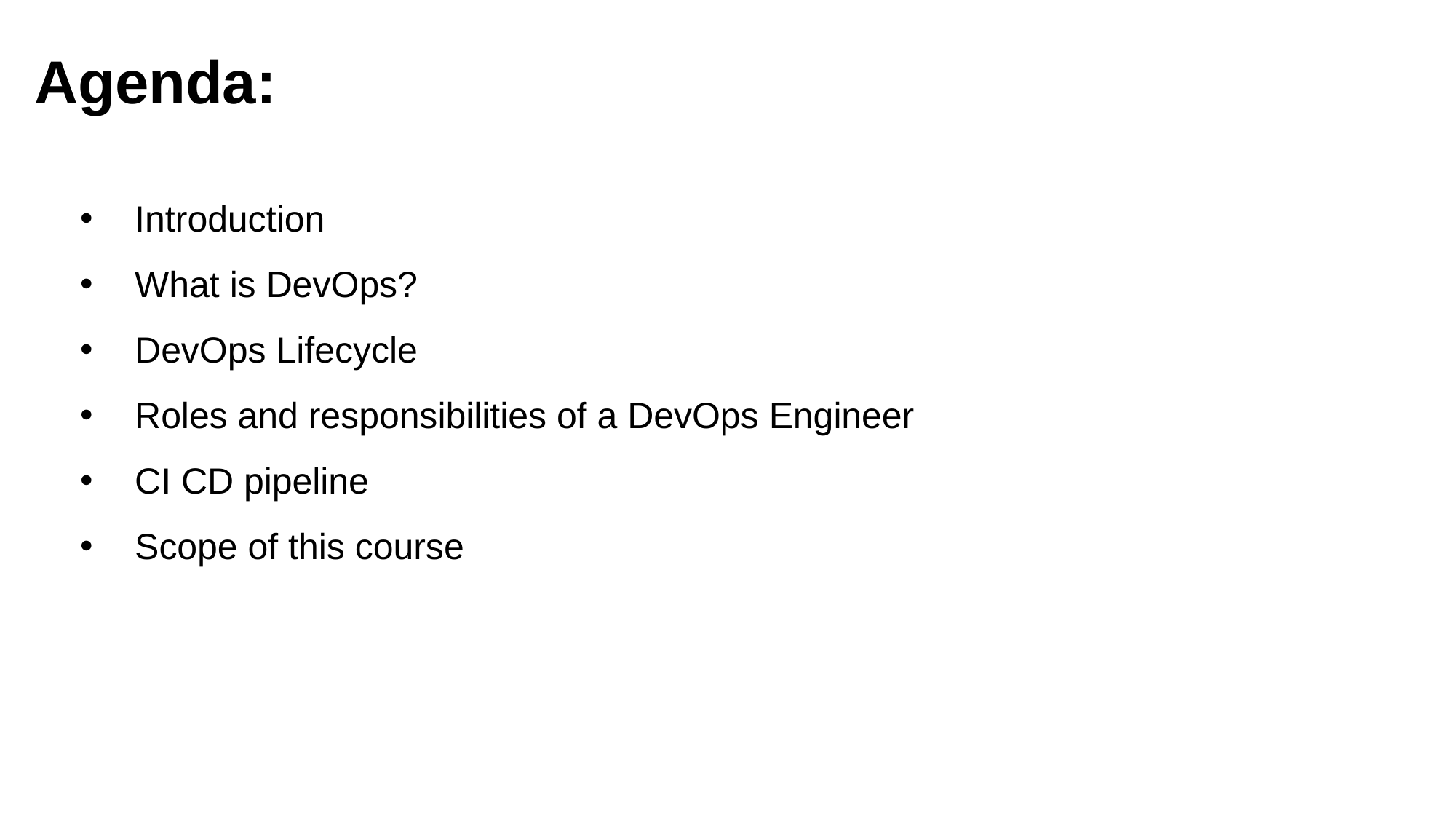

Agenda:
Introduction
What is DevOps?
DevOps Lifecycle
Roles and responsibilities of a DevOps Engineer
CI CD pipeline
Scope of this course